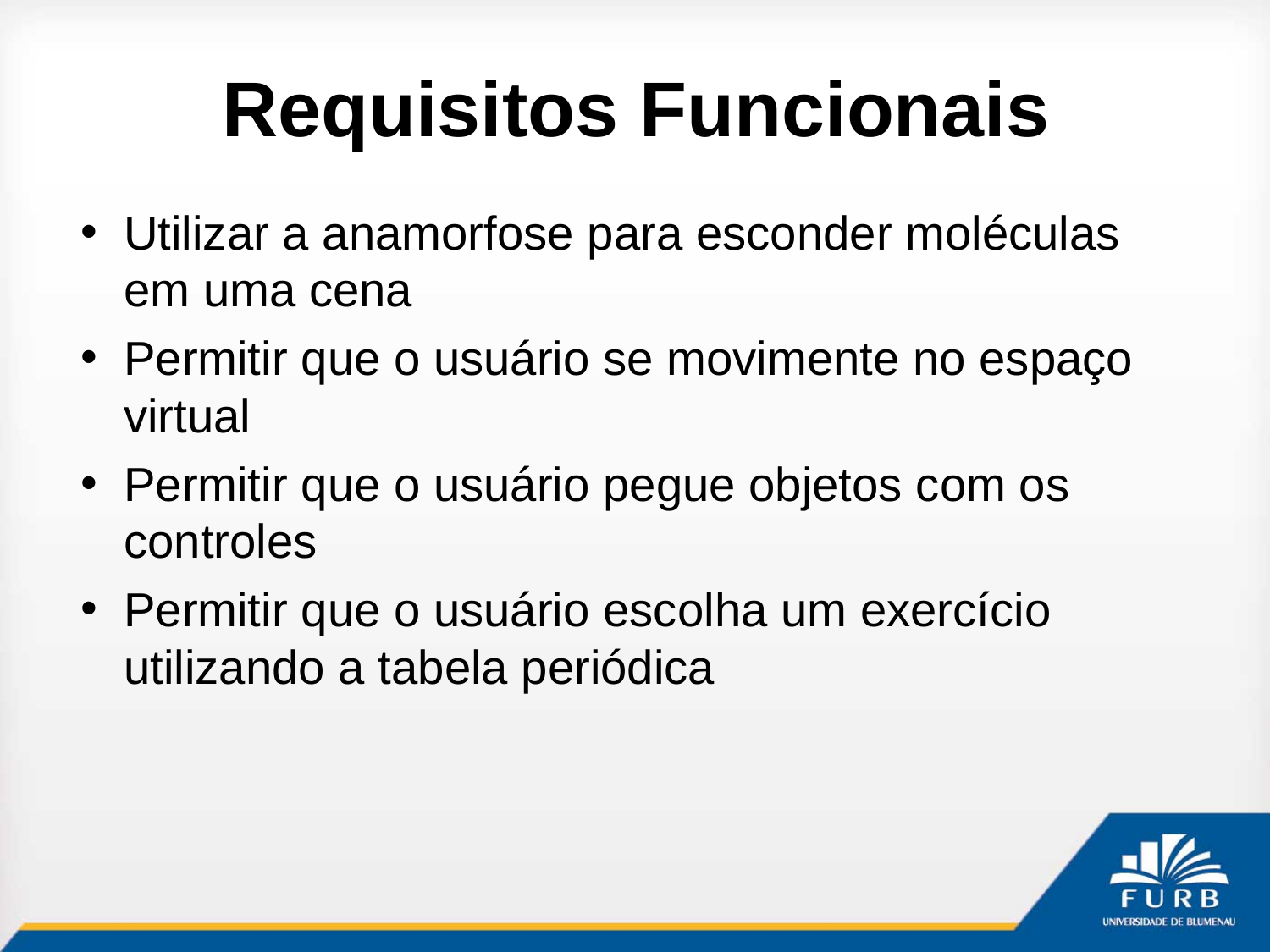

# Requisitos Funcionais
Utilizar a anamorfose para esconder moléculas em uma cena
Permitir que o usuário se movimente no espaço virtual
Permitir que o usuário pegue objetos com os controles
Permitir que o usuário escolha um exercício utilizando a tabela periódica